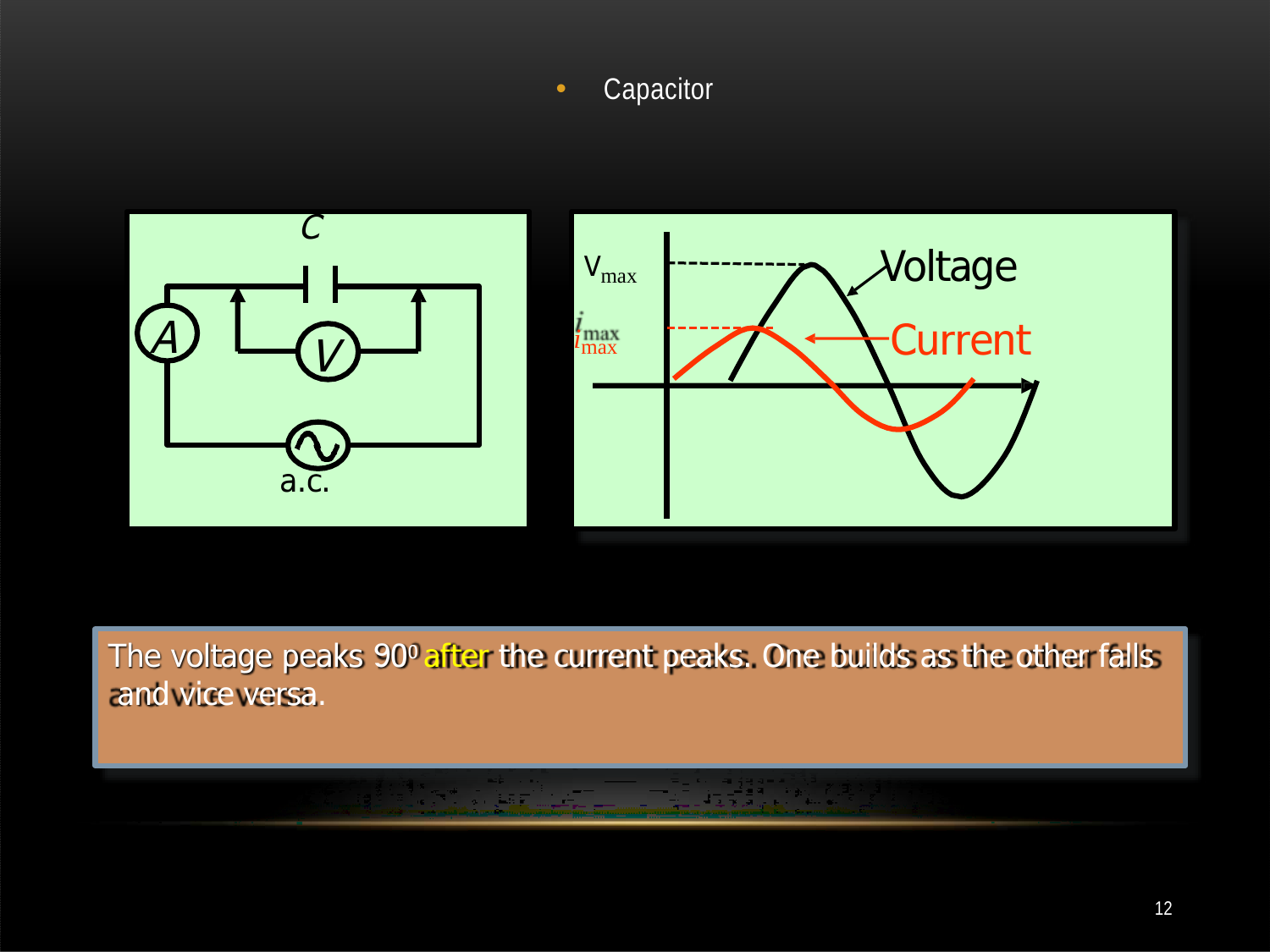

Capacitor
C

Voltage
Current

Vmax

imax

A

V

a.c.

The voltage peaks 900 after the current peaks. One builds as the other falls  and vice versa.

12